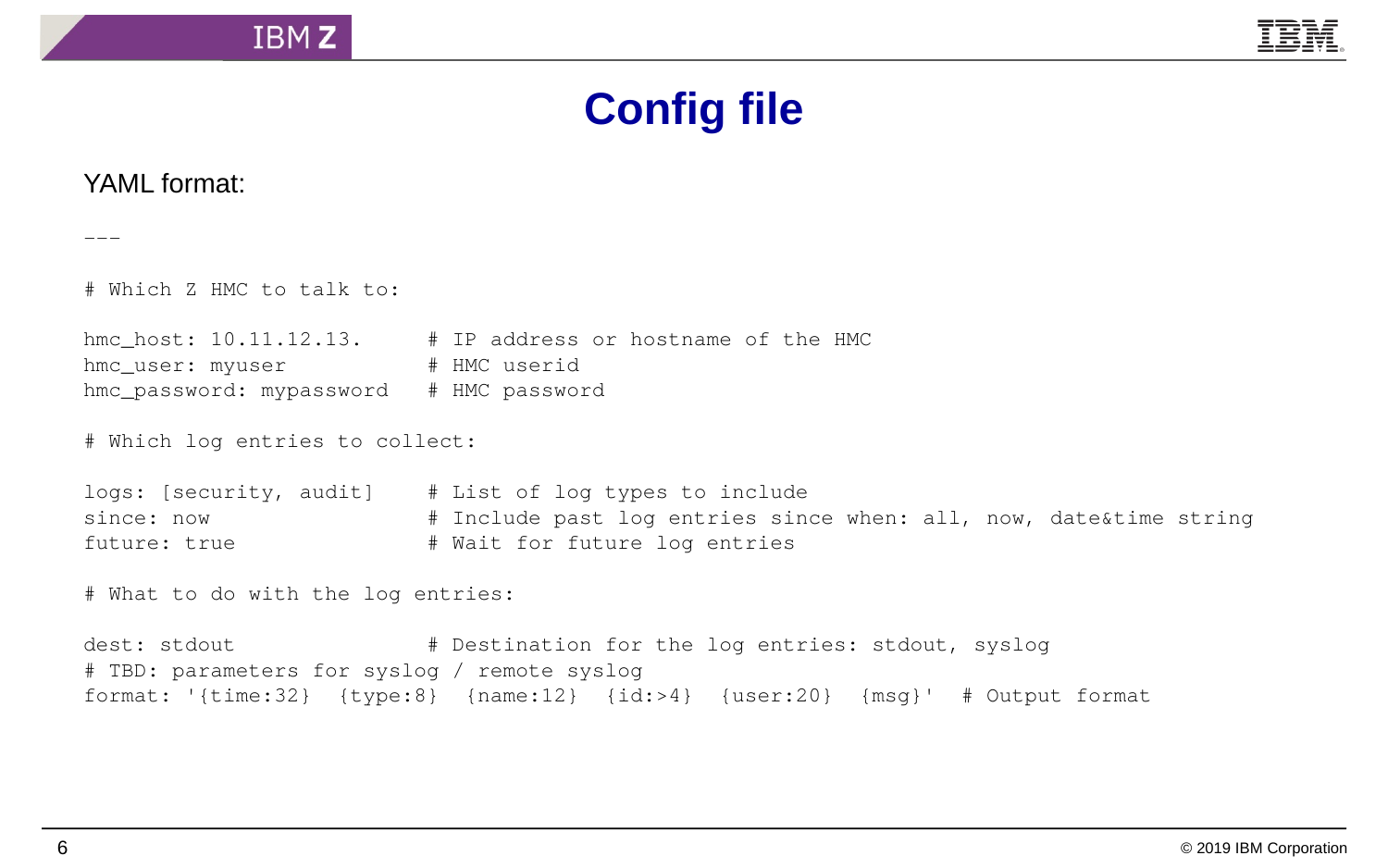

# Config file
YAML format:
---
# Which Z HMC to talk to:
hmc_host: 10.11.12.13.     # IP address or hostname of the HMC
hmc_user: myuser           # HMC userid
hmc_password: mypassword   # HMC password
# Which log entries to collect:
logs: [security, audit]    # List of log types to include
since: now                 # Include past log entries since when: all, now, date&time string
future: true               # Wait for future log entries
# What to do with the log entries:
dest: stdout               # Destination for the log entries: stdout, syslog
# TBD: parameters for syslog / remote syslog
format: '{time:32}  {type:8}  {name:12}  {id:>4}  {user:20}  {msg}'  # Output format